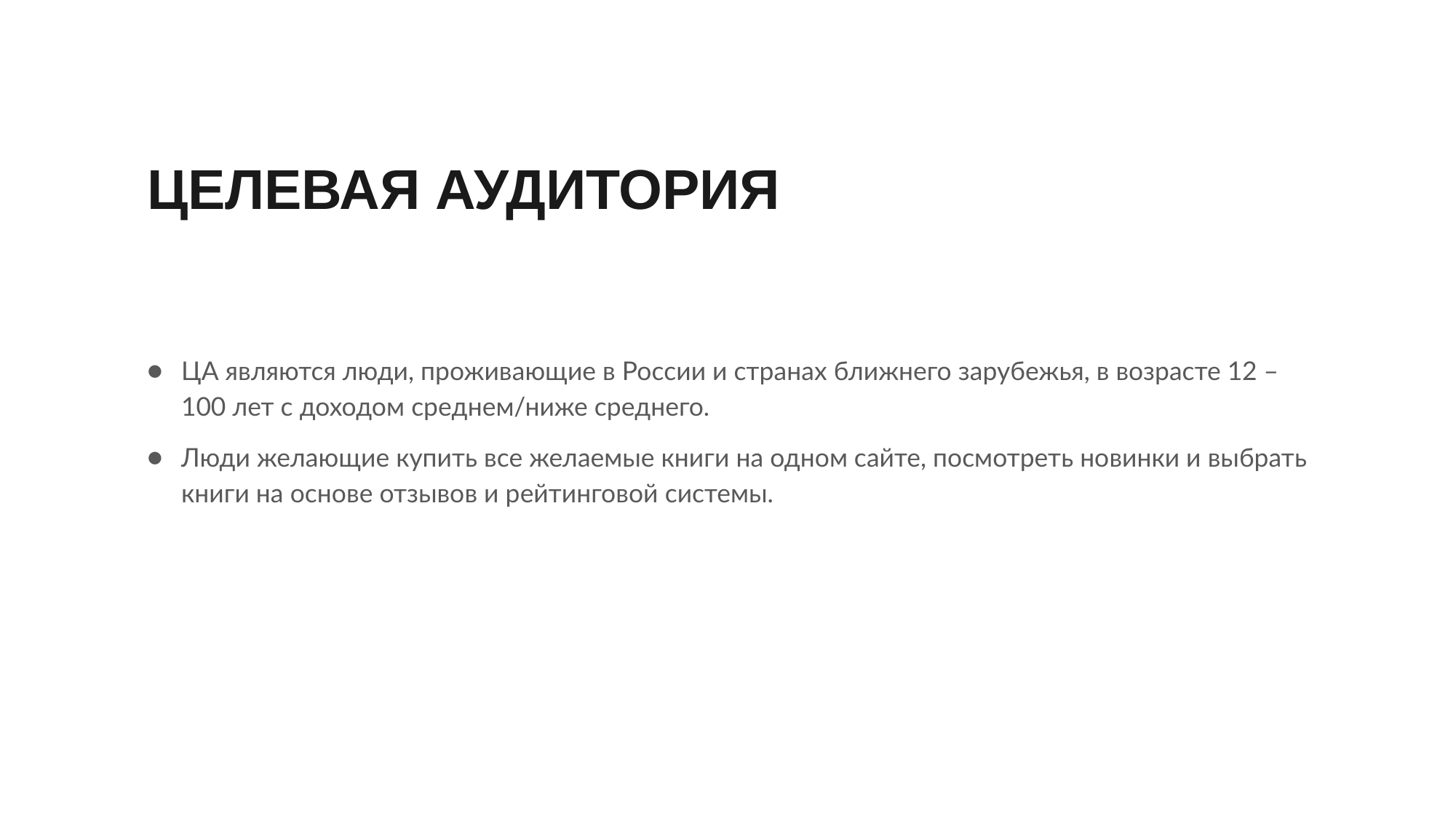

# ЦЕЛЕВАЯ АУДИТОРИЯ
ЦА являются люди, проживающие в России и странах ближнего зарубежья, в возрасте 12 – 100 лет с доходом среднем/ниже среднего.
Люди желающие купить все желаемые книги на одном сайте, посмотреть новинки и выбрать книги на основе отзывов и рейтинговой системы.